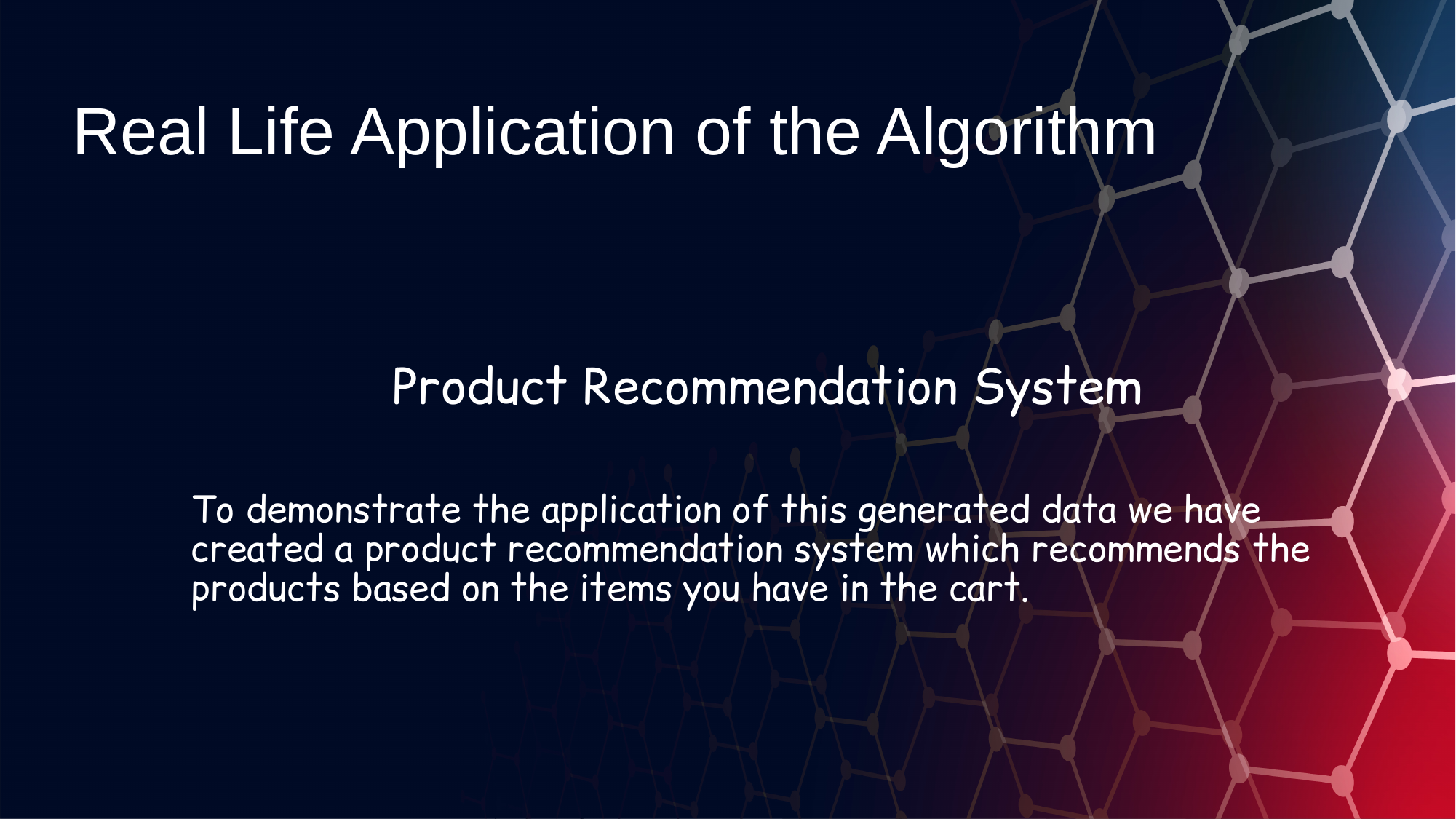

# Real Life Application of the Algorithm
Product Recommendation System

To demonstrate the application of this generated data we have created a product recommendation system which recommends the products based on the items you have in the cart.